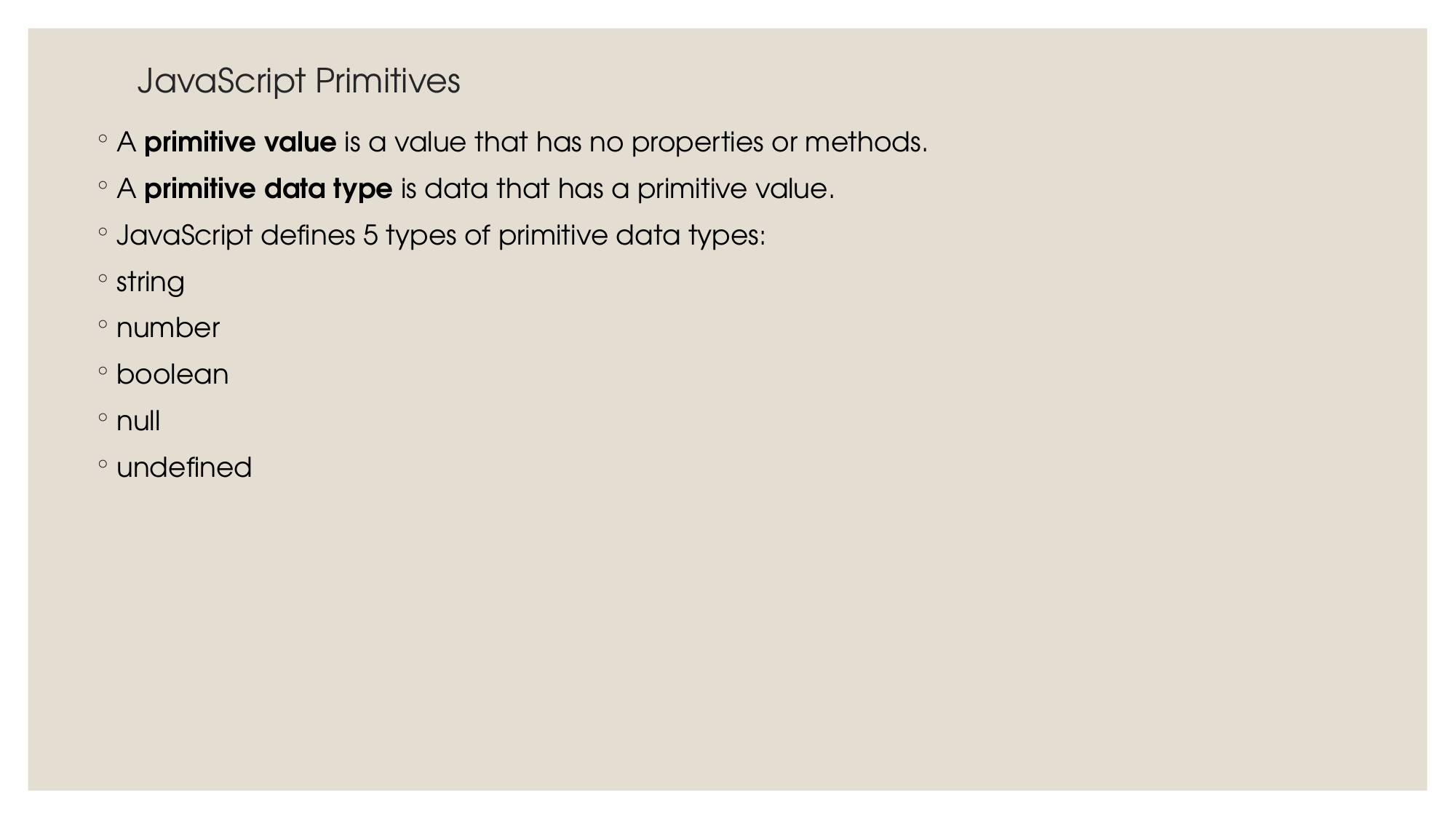

# JavaScript Primitives
A primitive value is a value that has no properties or methods.
A primitive data type is data that has a primitive value.
JavaScript defines 5 types of primitive data types:
string
number
boolean
null
undefined